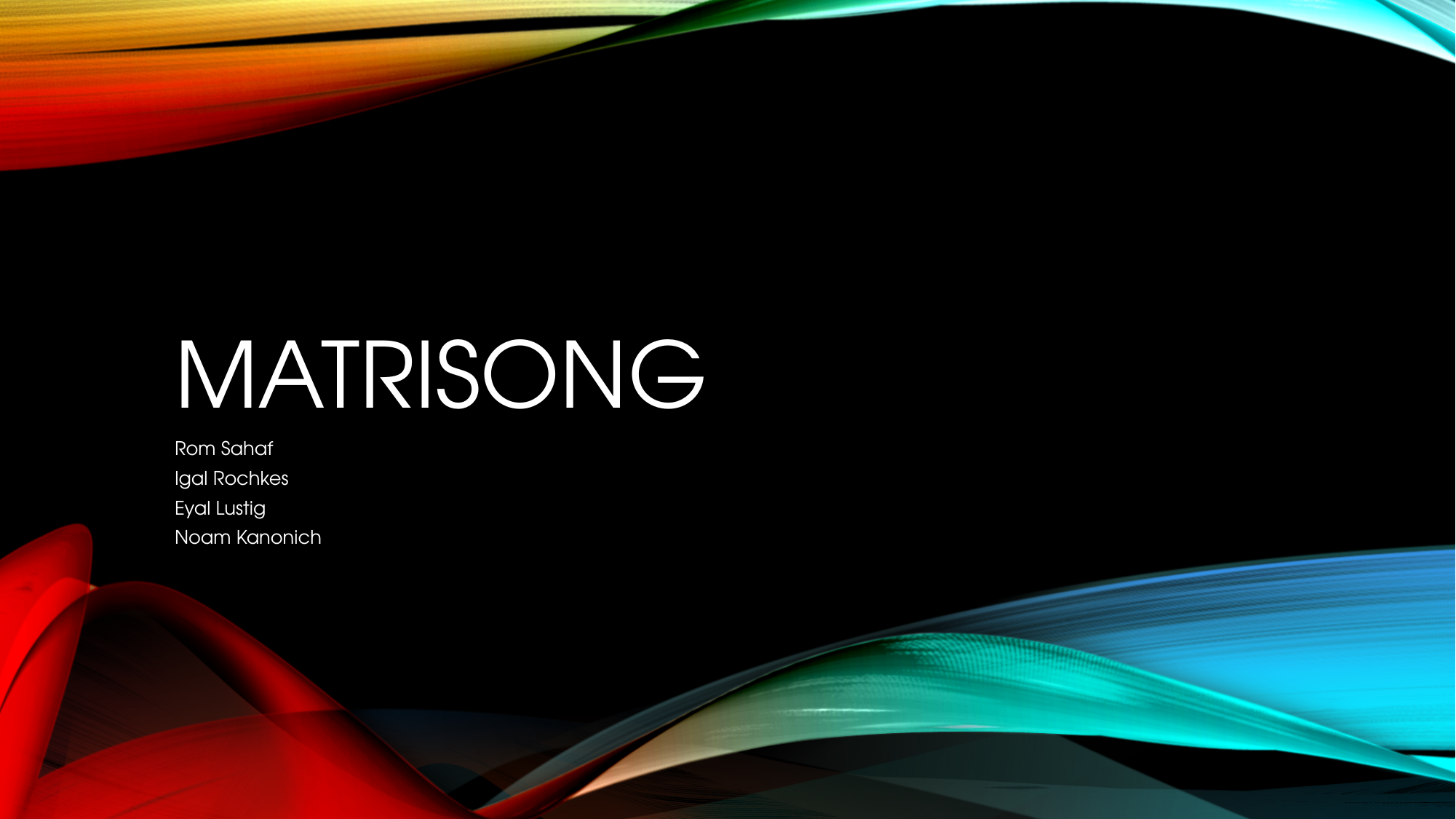

# MATRISONG
Rom Sahaf
Igal Rochkes
Eyal Lustig
Noam Kanonich